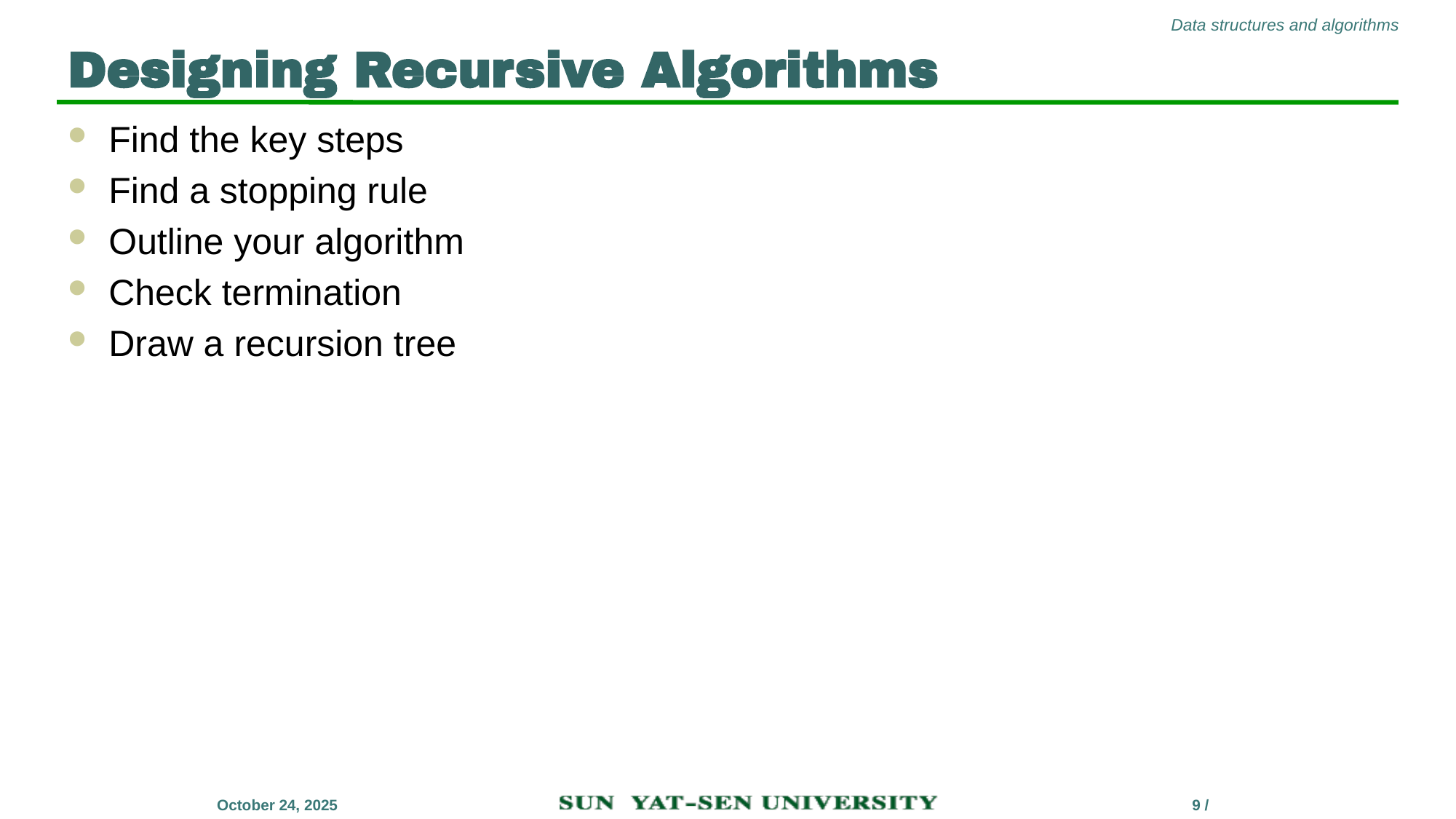

# Designing Recursive Algorithms
Find the key steps
Find a stopping rule
Outline your algorithm
Check termination
Draw a recursion tree